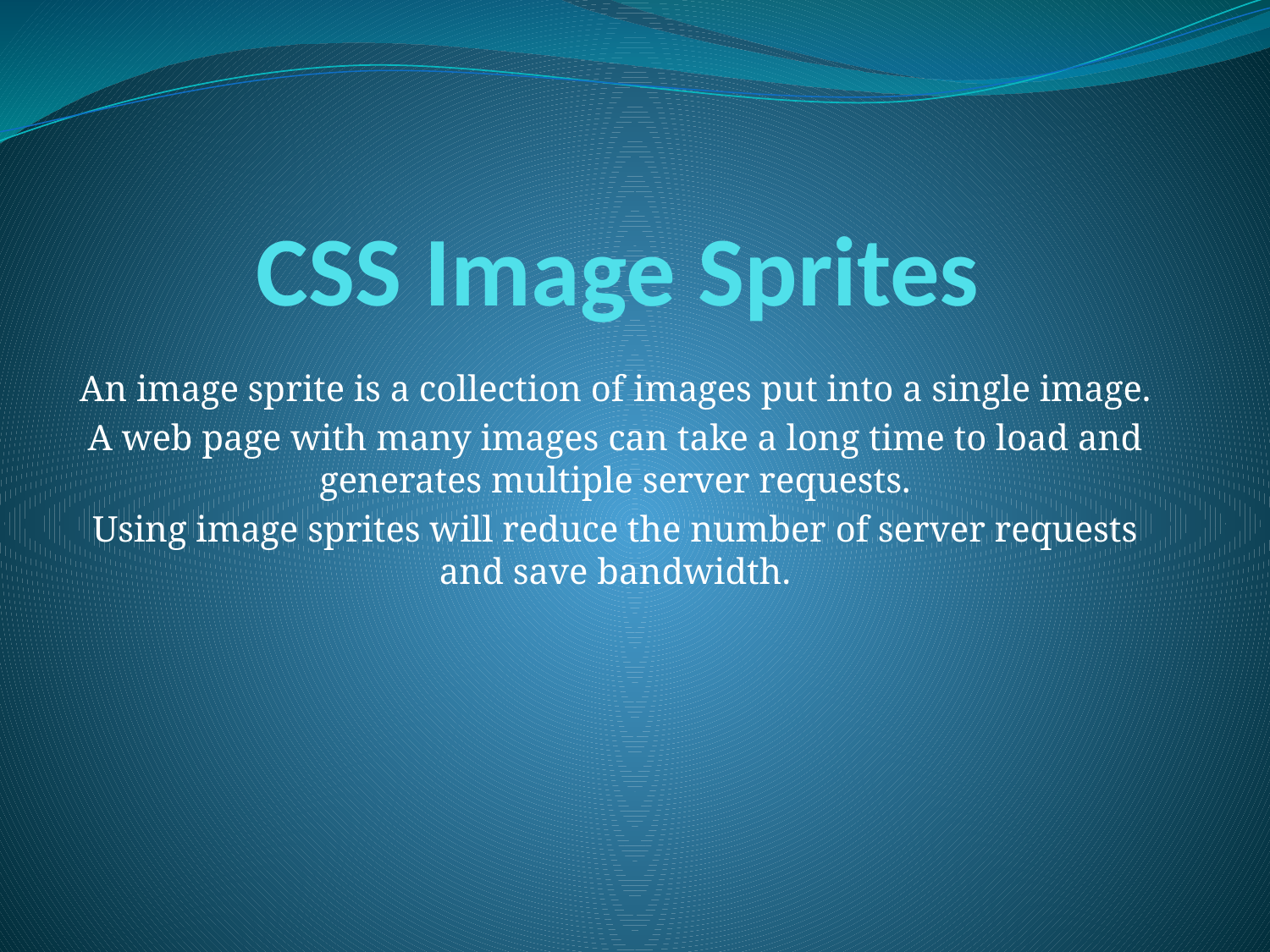

# CSS Image Sprites
An image sprite is a collection of images put into a single image.
A web page with many images can take a long time to load and generates multiple server requests.
Using image sprites will reduce the number of server requests and save bandwidth.